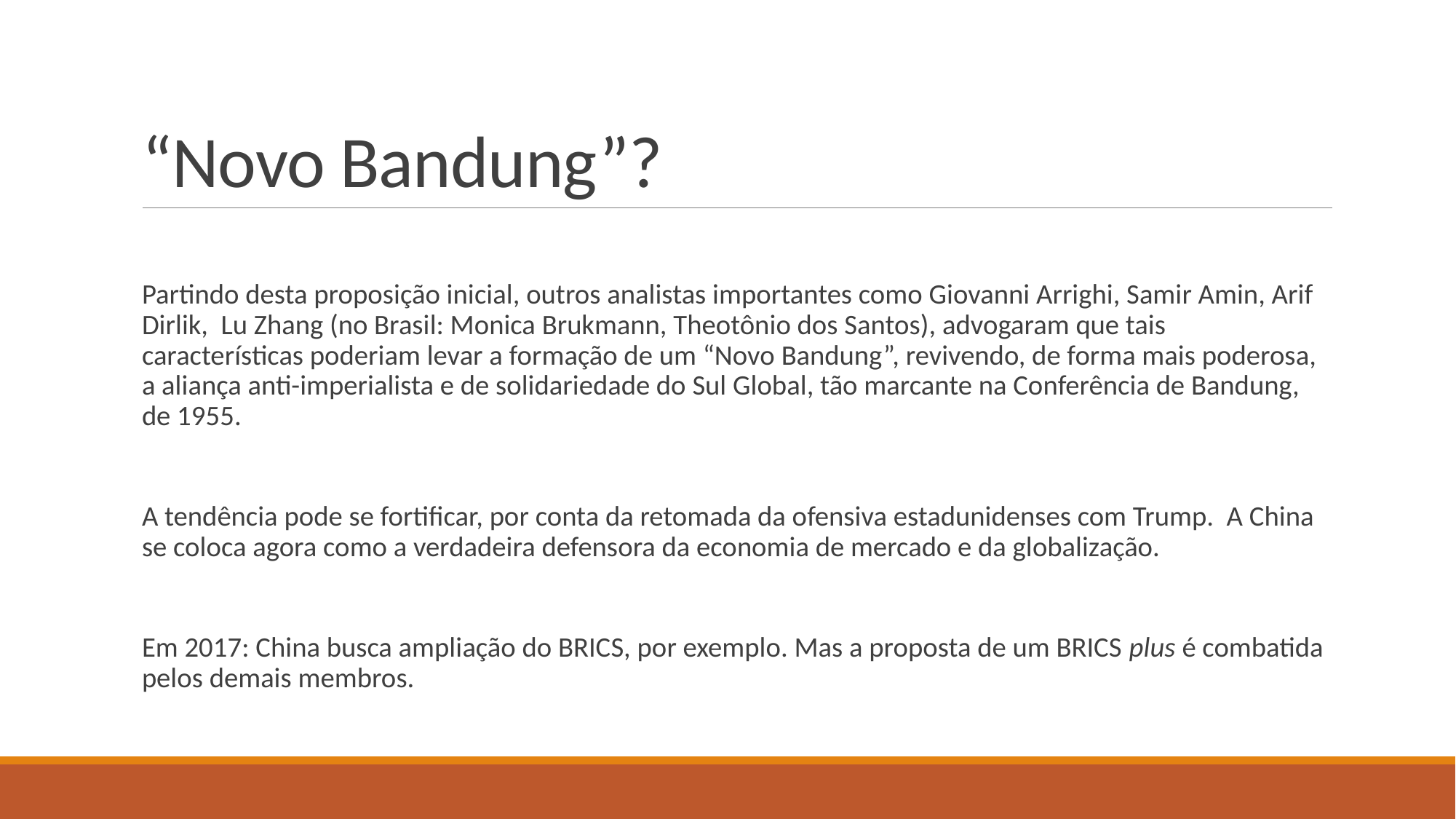

# “Novo Bandung”?

Partindo desta proposição inicial, outros analistas importantes como Giovanni Arrighi, Samir Amin, Arif Dirlik,  Lu Zhang (no Brasil: Monica Brukmann, Theotônio dos Santos), advogaram que tais características poderiam levar a formação de um “Novo Bandung”, revivendo, de forma mais poderosa, a aliança anti-imperialista e de solidariedade do Sul Global, tão marcante na Conferência de Bandung, de 1955.

A tendência pode se fortificar, por conta da retomada da ofensiva estadunidenses com Trump.  A China se coloca agora como a verdadeira defensora da economia de mercado e da globalização.

Em 2017: China busca ampliação do BRICS, por exemplo. Mas a proposta de um BRICS plus é combatida pelos demais membros.